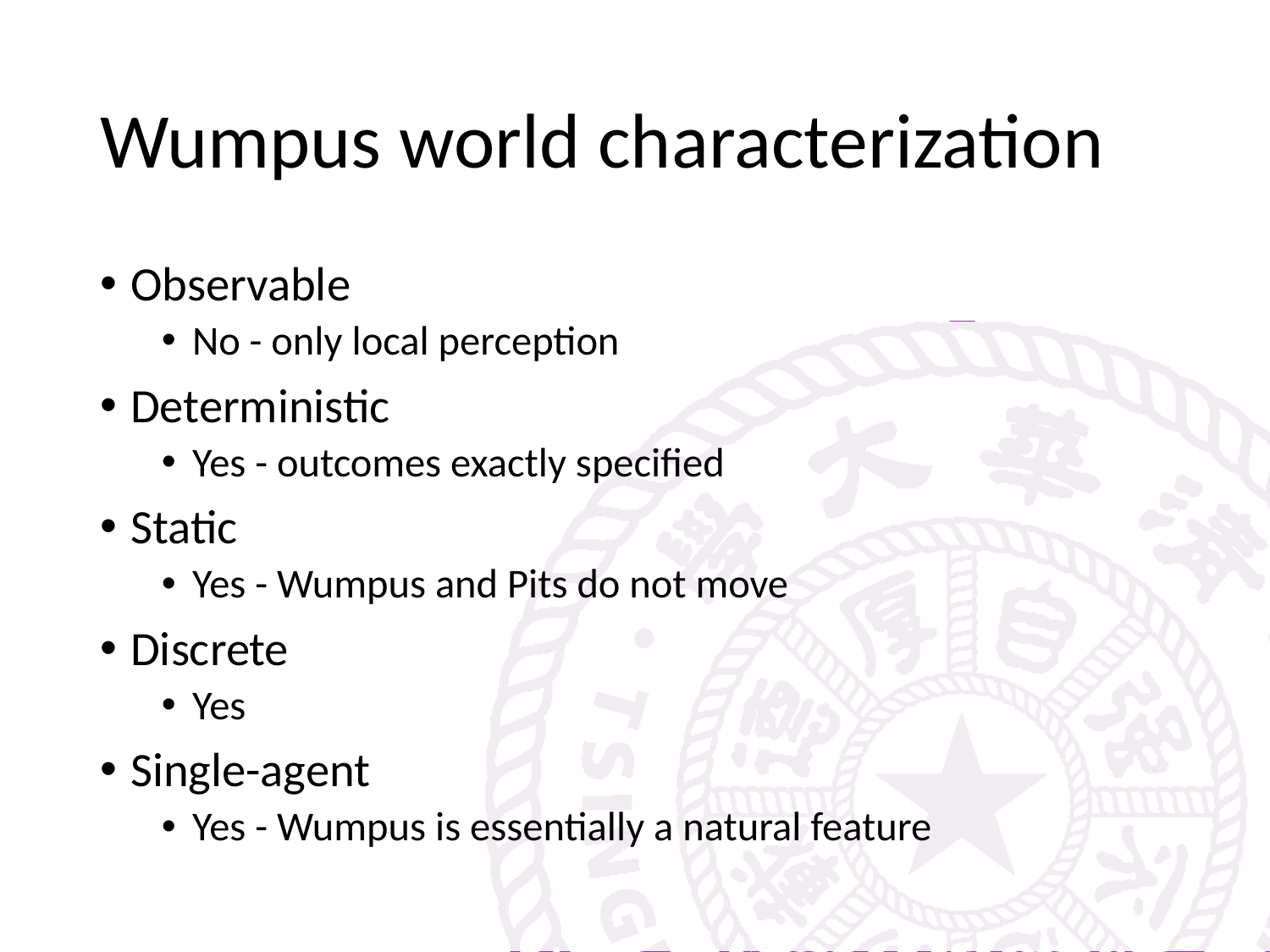

# Wumpus world characterization
Observable
No - only local perception
Deterministic
Yes - outcomes exactly specified
Static
Yes - Wumpus and Pits do not move
Discrete
Yes
Single-agent
Yes - Wumpus is essentially a natural feature